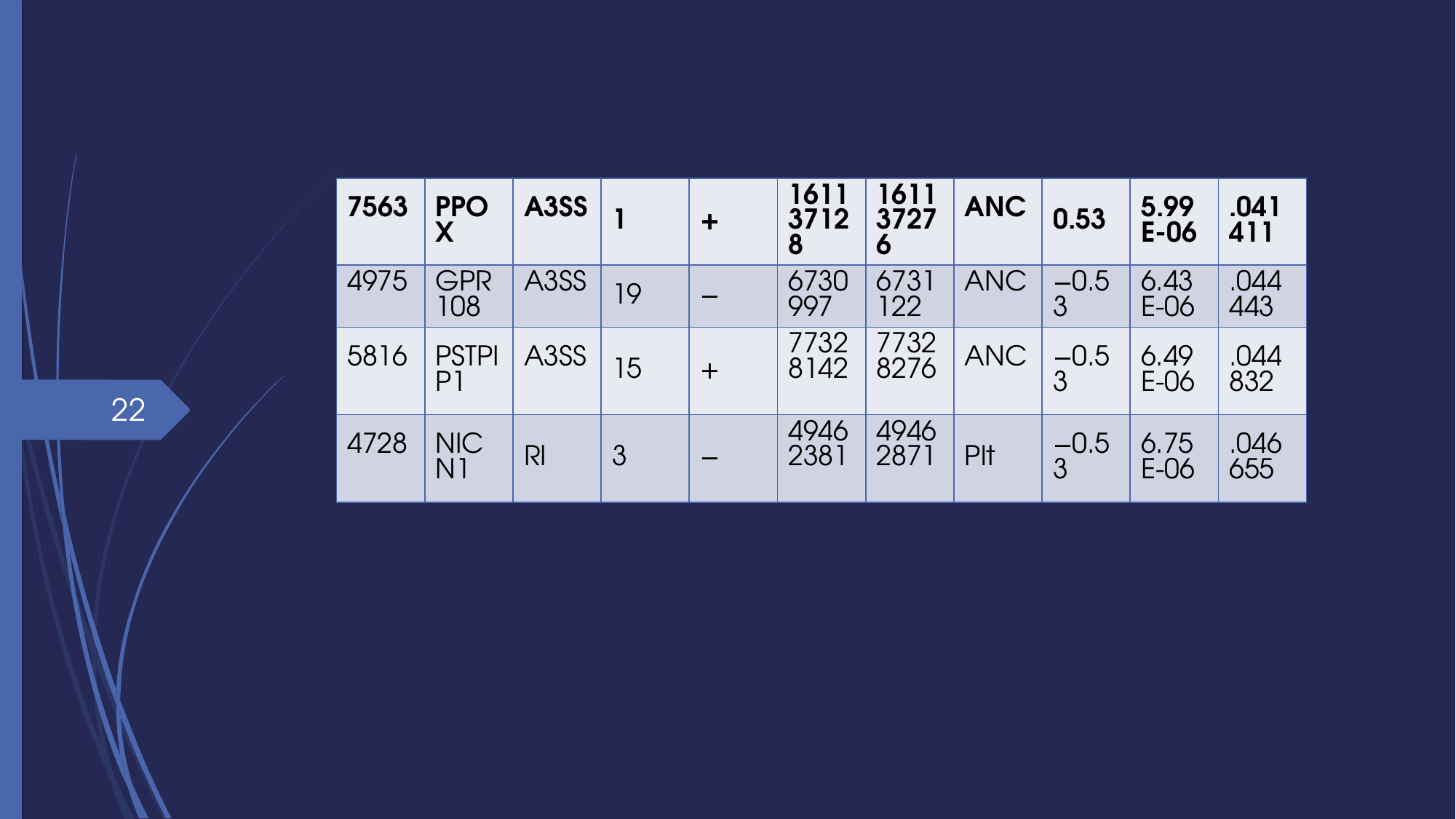

| 7563 | PPOX | A3SS | 1 | + | 161137128 | 161137276 | ANC | 0.53 | 5.99E-06 | .041411 |
| --- | --- | --- | --- | --- | --- | --- | --- | --- | --- | --- |
| 4975 | GPR108 | A3SS | 19 | − | 6730997 | 6731122 | ANC | −0.53 | 6.43E-06 | .044443 |
| 5816 | PSTPIP1 | A3SS | 15 | + | 77328142 | 77328276 | ANC | −0.53 | 6.49E-06 | .044832 |
| 4728 | NICN1 | RI | 3 | − | 49462381 | 49462871 | Plt | −0.53 | 6.75E-06 | .046655 |
22